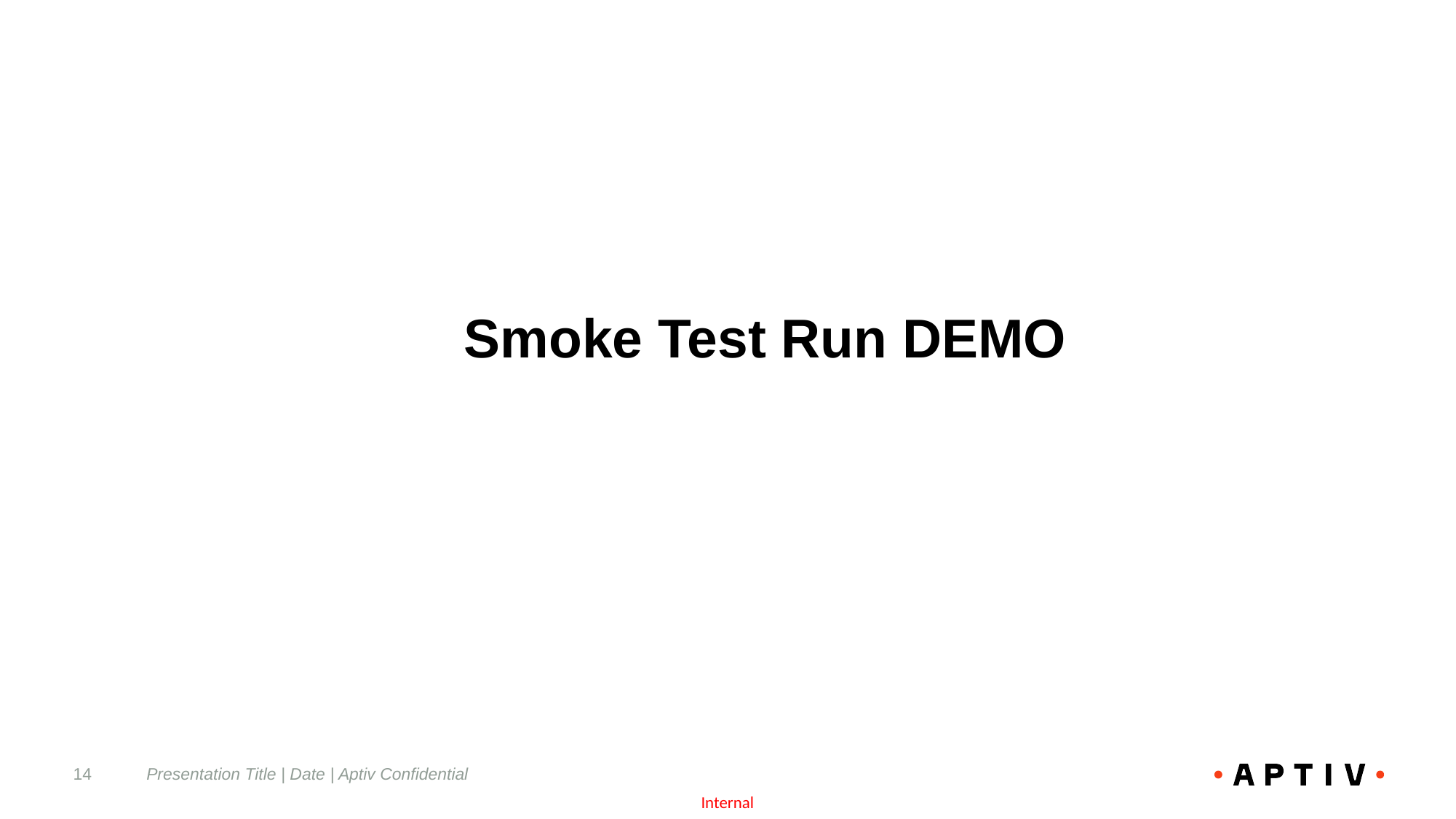

# Smoke Test Run DEMO
14
Presentation Title | Date | Aptiv Confidential